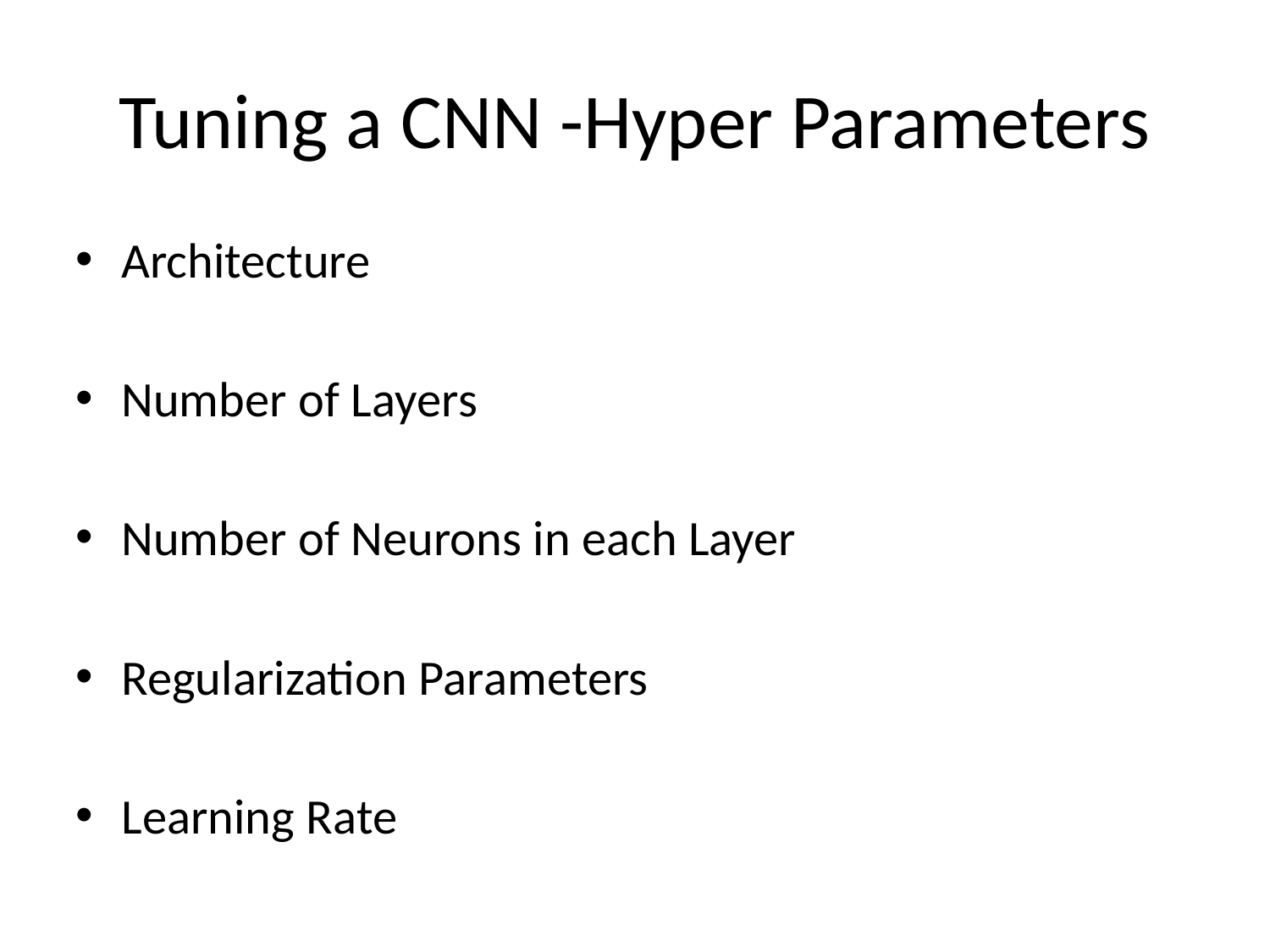

Tuning a CNN -Hyper Parameters
Architecture

Number of Layers

Number of Neurons in each Layer

Regularization Parameters

Learning Rate